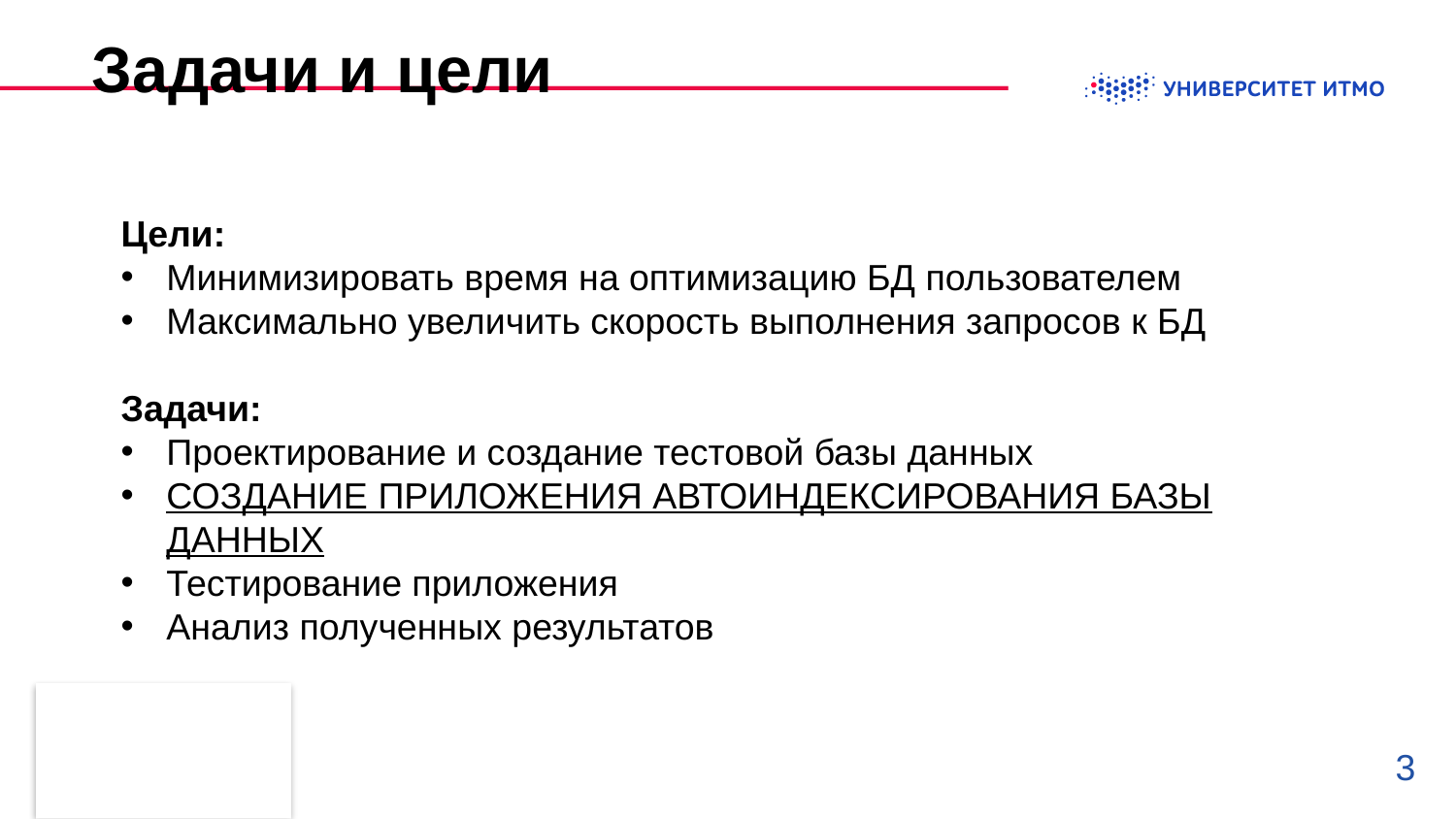

# Задачи и цели
Цели:
Минимизировать время на оптимизацию БД пользователем
Максимально увеличить скорость выполнения запросов к БД

Задачи:
Проектирование и создание тестовой базы данных
СОЗДАНИЕ ПРИЛОЖЕНИЯ АВТОИНДЕКСИРОВАНИЯ БАЗЫ ДАННЫХ
Тестирование приложения
Анализ полученных результатов

3